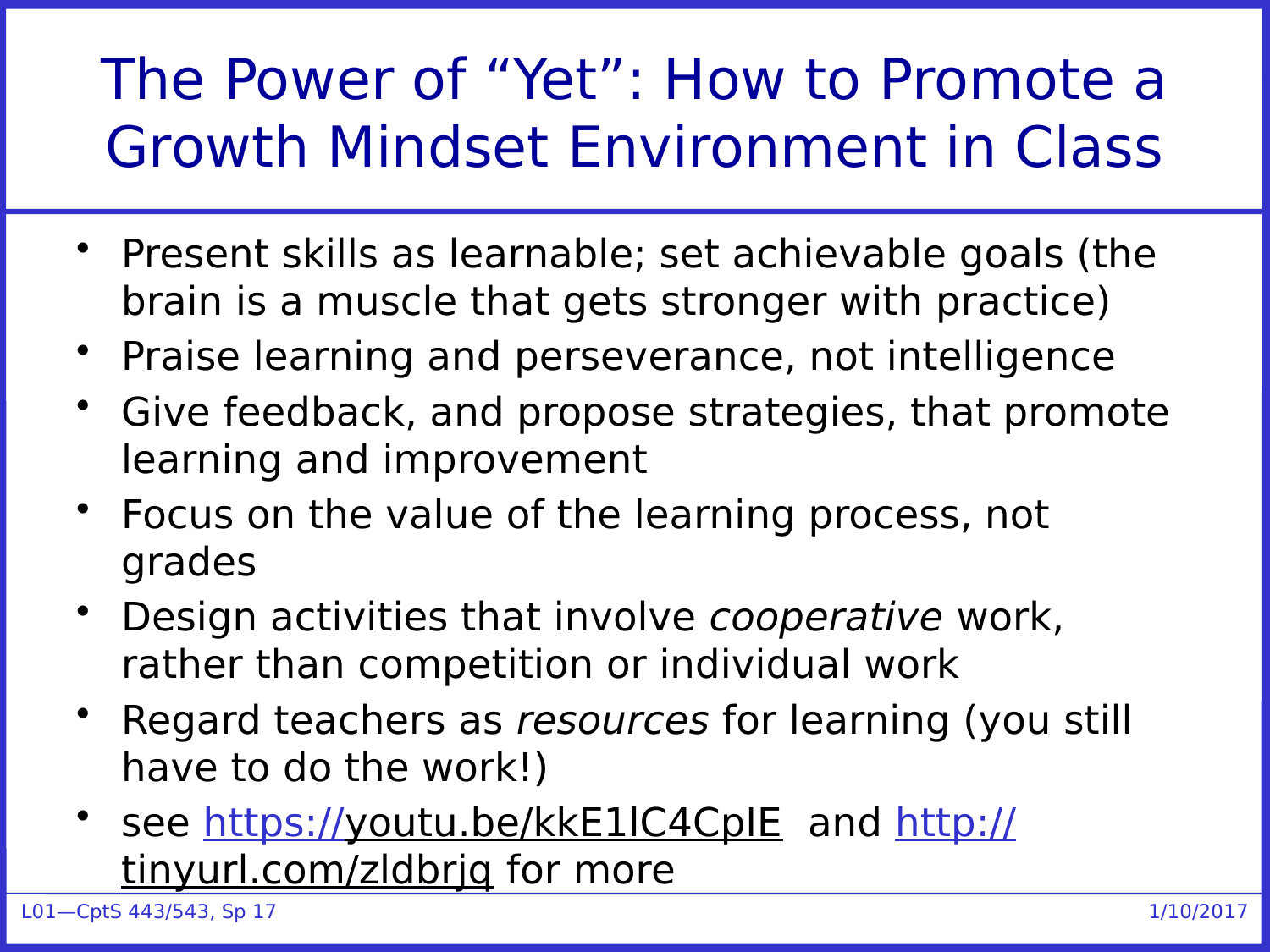

# The Power of “Yet”: How to Promote a Growth Mindset Environment in Class
Present skills as learnable; set achievable goals (the brain is a muscle that gets stronger with practice)
Praise learning and perseverance, not intelligence
Give feedback, and propose strategies, that promote learning and improvement
Focus on the value of the learning process, not grades
Design activities that involve cooperative work, rather than competition or individual work
Regard teachers as resources for learning (you still have to do the work!)
see https://youtu.be/kkE1lC4CpIE  and http://tinyurl.com/zldbrjq for more